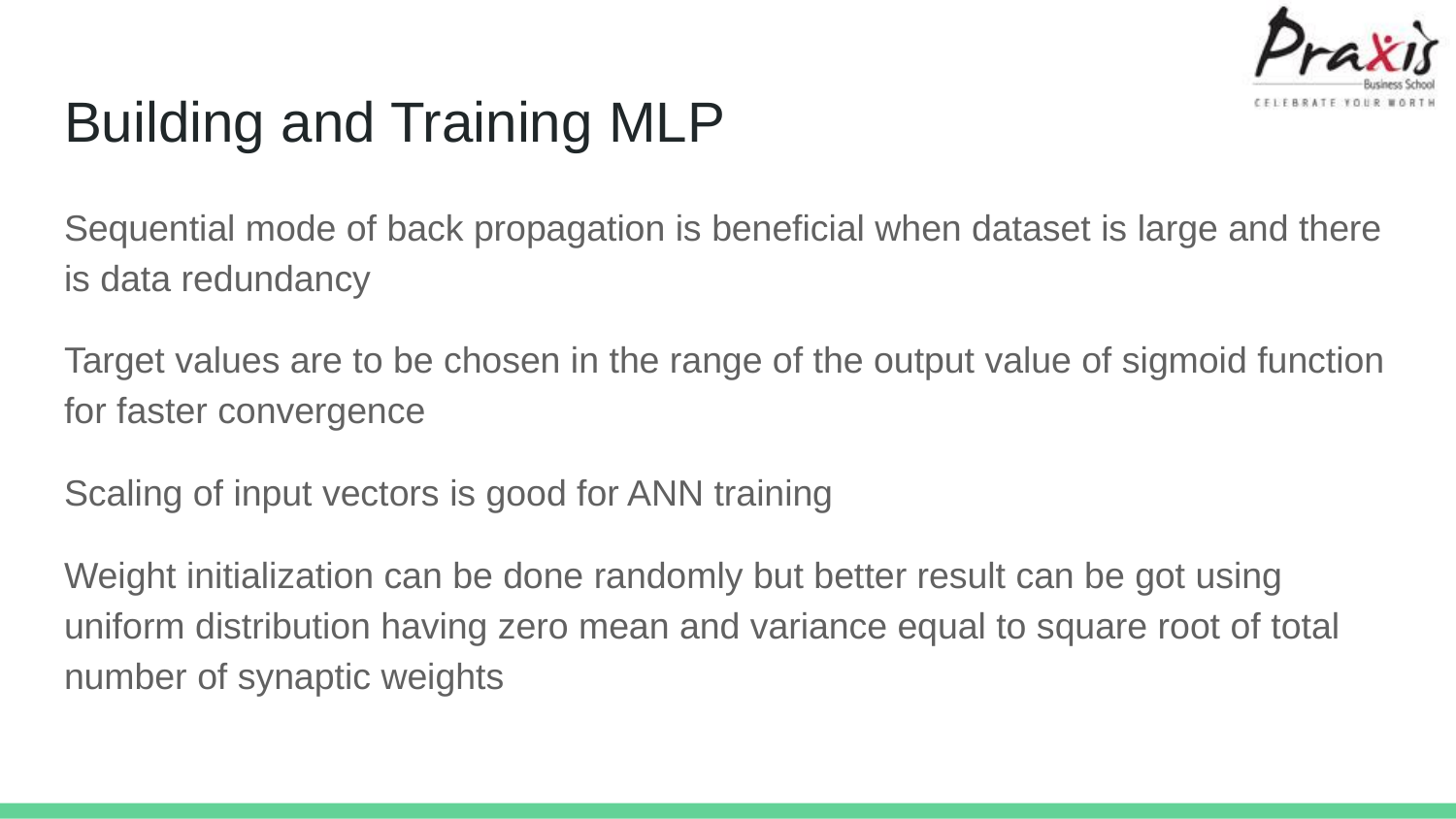

# Building and Training MLP
Sequential mode of back propagation is beneficial when dataset is large and there is data redundancy
Target values are to be chosen in the range of the output value of sigmoid function for faster convergence
Scaling of input vectors is good for ANN training
Weight initialization can be done randomly but better result can be got using uniform distribution having zero mean and variance equal to square root of total number of synaptic weights